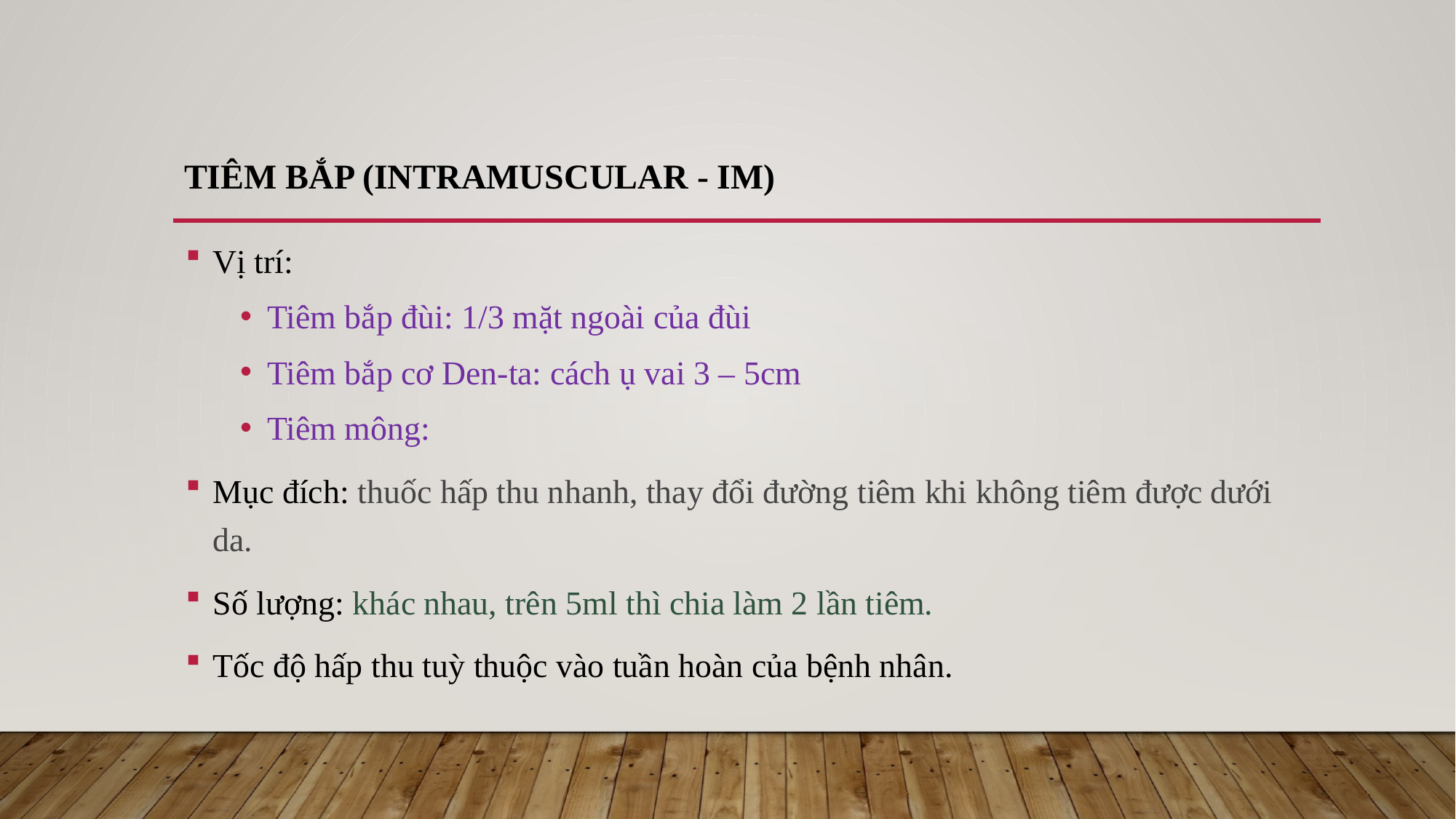

# Tiêm bắp (Intramuscular - IM)

Vị trí:
Tiêm bắp đùi: 1/3 mặt ngoài của đùi
Tiêm bắp cơ Den-ta: cách ụ vai 3 – 5cm
Tiêm mông:
Mục đích: thuốc hấp thu nhanh, thay đổi đường tiêm khi không tiêm được dưới da.
Số lượng: khác nhau, trên 5ml thì chia làm 2 lần tiêm.
Tốc độ hấp thu tuỳ thuộc vào tuần hoàn của bệnh nhân.